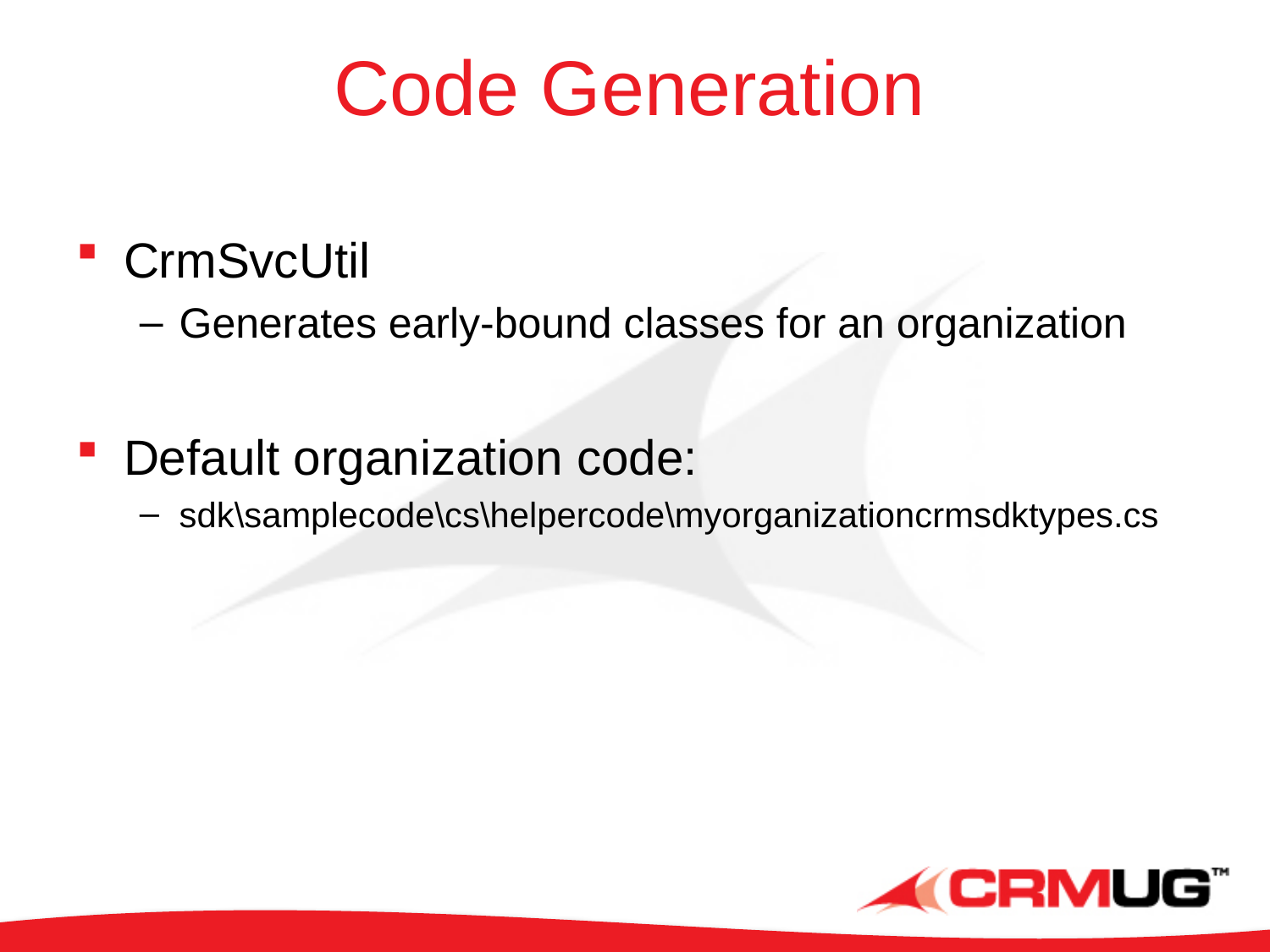

# Code Generation
CrmSvcUtil
Generates early-bound classes for an organization

Default organization code:
sdk\samplecode\cs\helpercode\myorganizationcrmsdktypes.cs